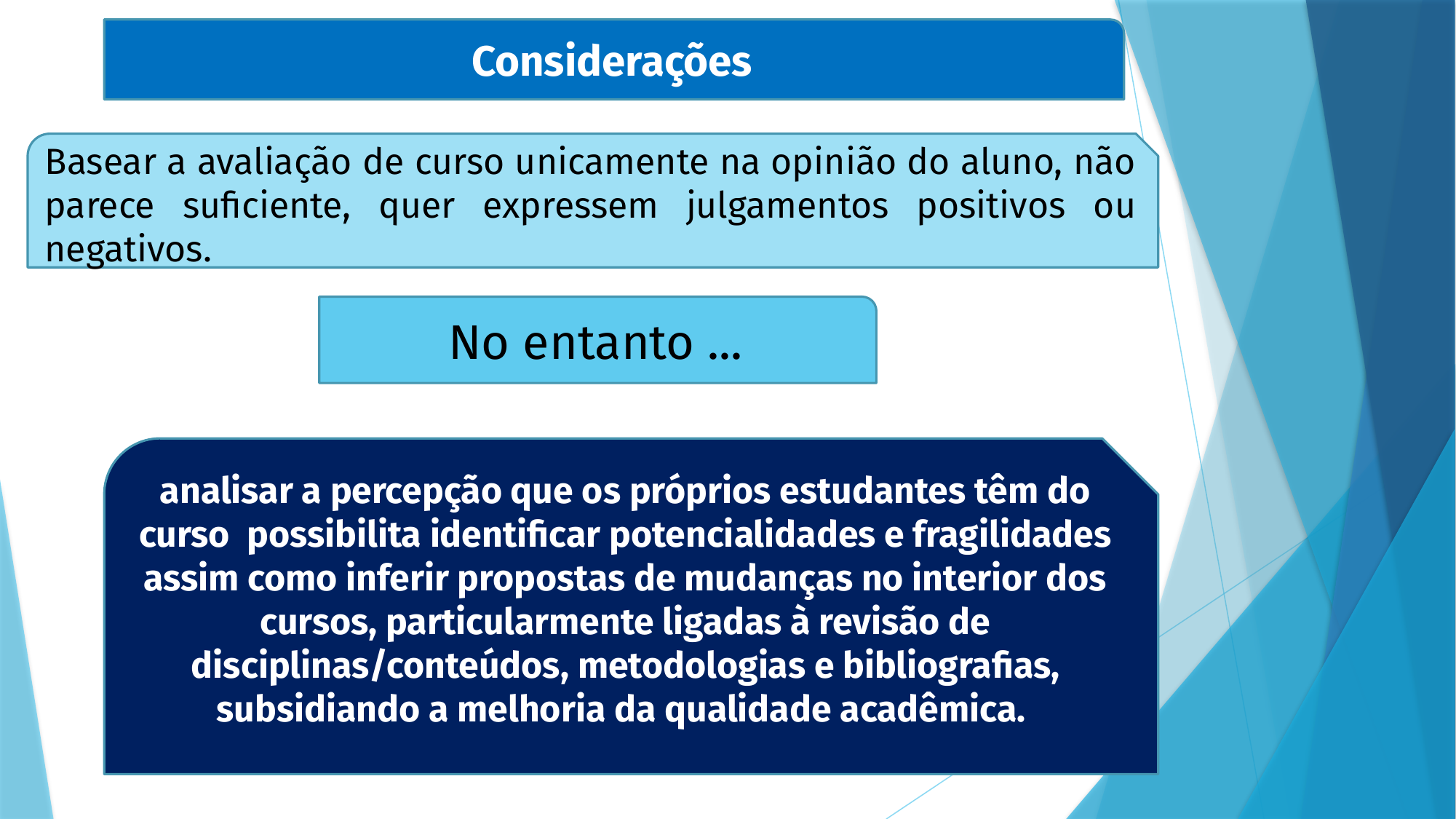

Considerações
Basear a avaliação de curso unicamente na opinião do aluno, não parece suficiente, quer expressem julgamentos positivos ou negativos.
No entanto ...
analisar a percepção que os próprios estudantes têm do curso  possibilita identificar potencialidades e fragilidades assim como inferir propostas de mudanças no interior dos cursos, particularmente ligadas à revisão de disciplinas/conteúdos, metodologias e bibliografias, subsidiando a melhoria da qualidade acadêmica.